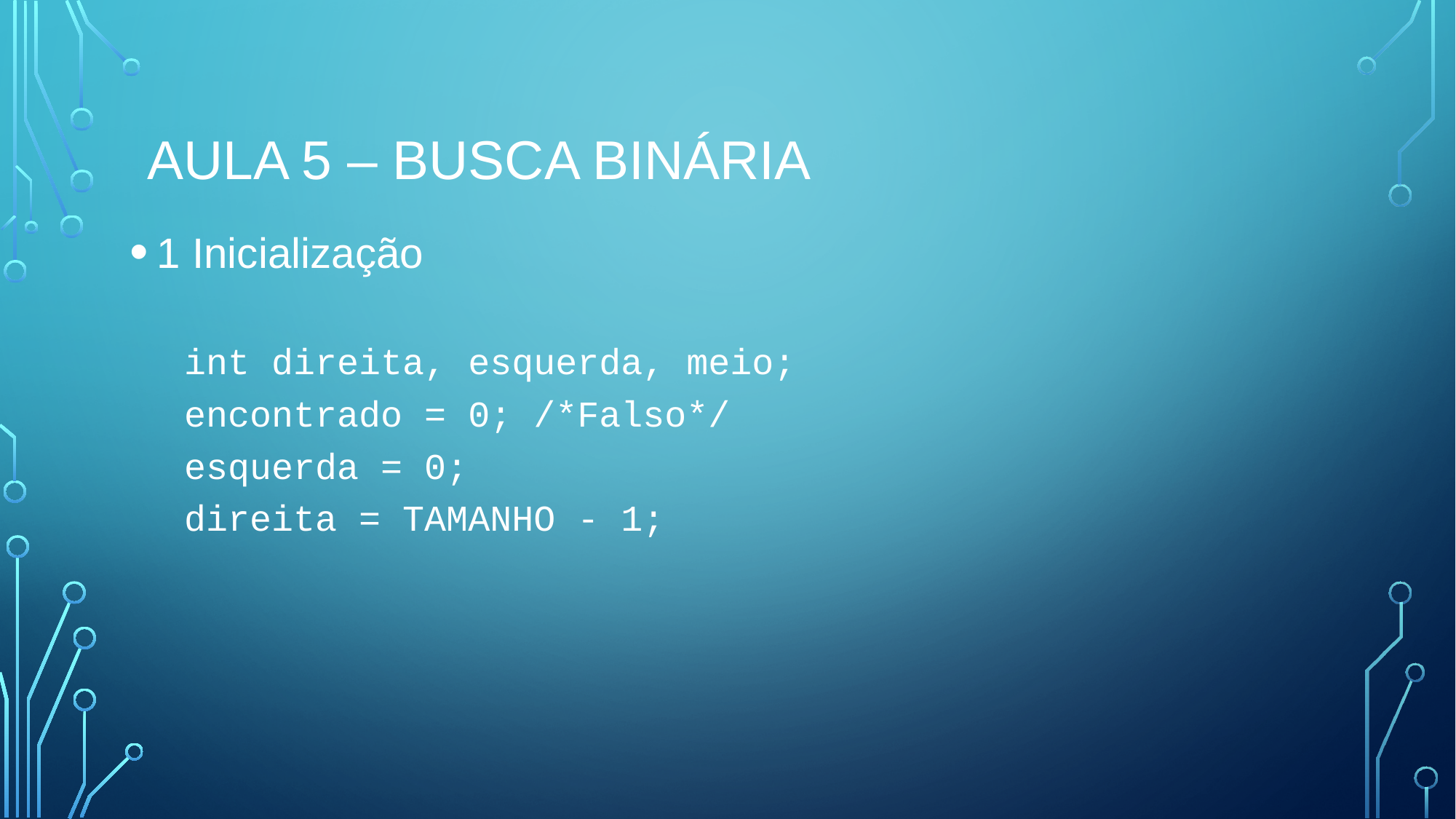

# Aula 5 – Busca Binária
1 Inicialização

int direita, esquerda, meio;
encontrado = 0; /*Falso*/
esquerda = 0;
direita = TAMANHO - 1;